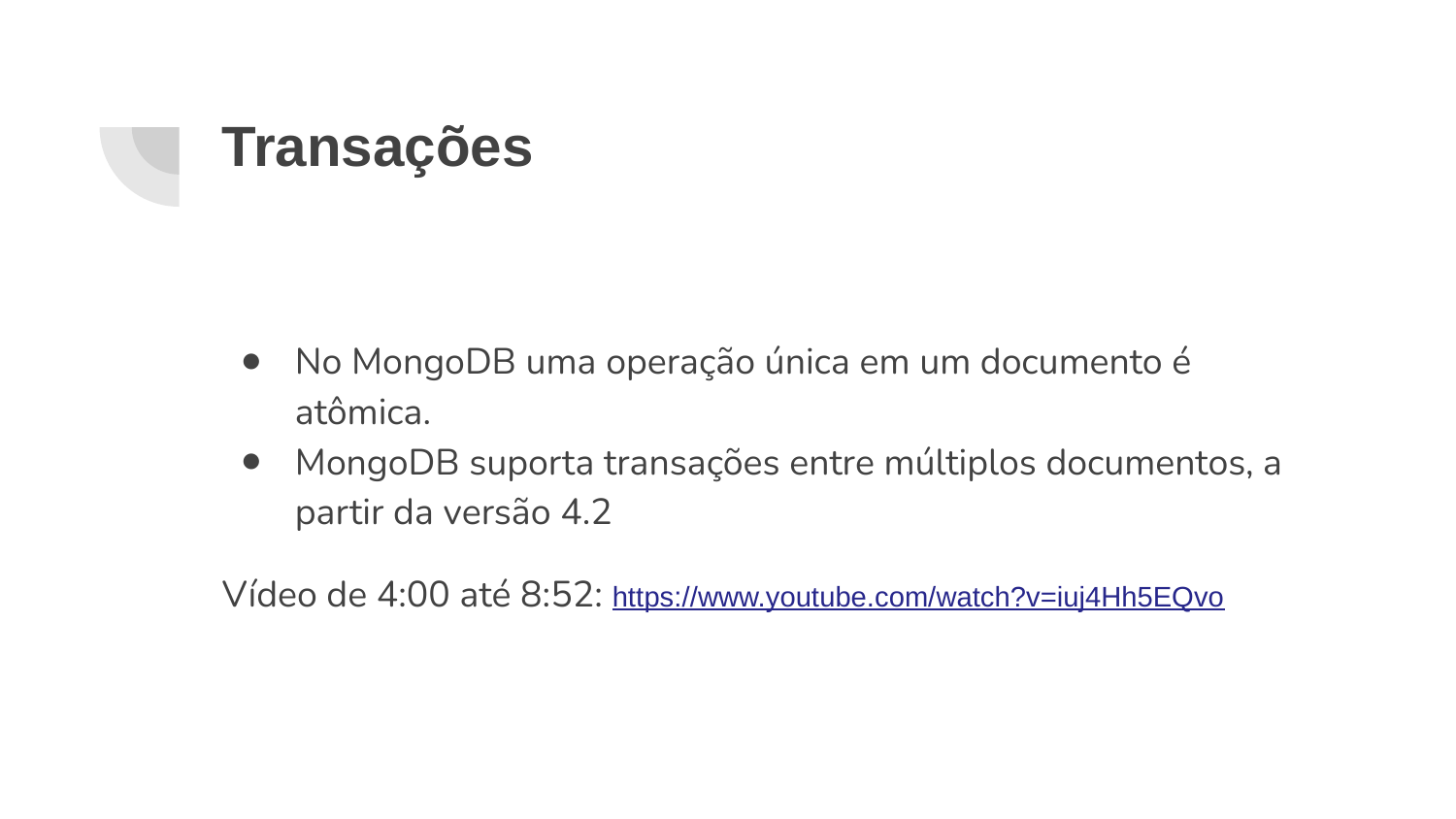

# Transações
No MongoDB uma operação única em um documento é atômica.
MongoDB suporta transações entre múltiplos documentos, a partir da versão 4.2
Vídeo de 4:00 até 8:52: https://www.youtube.com/watch?v=iuj4Hh5EQvo